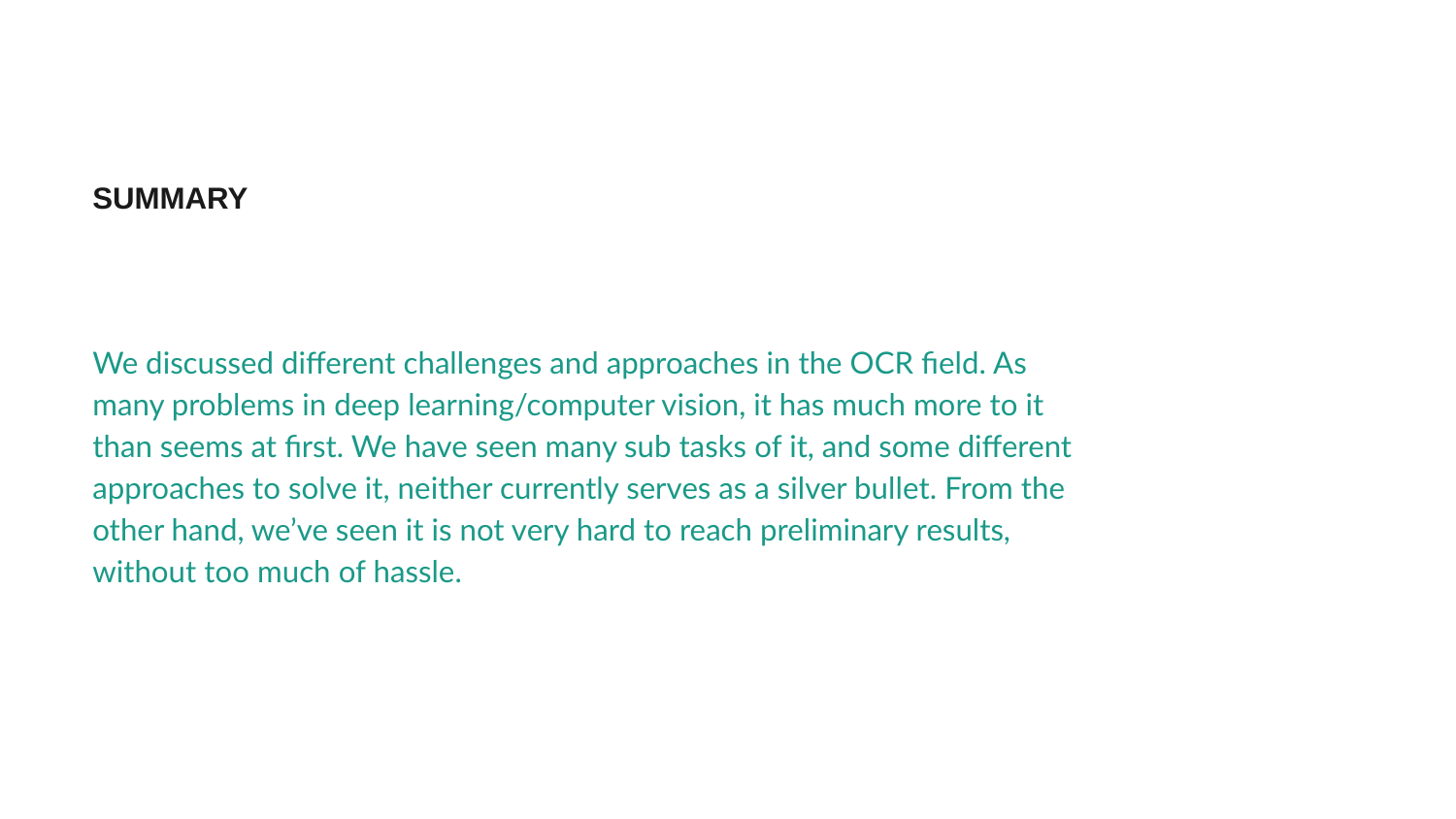

# SUMMARY
We discussed different challenges and approaches in the OCR field. As many problems in deep learning/computer vision, it has much more to it than seems at first. We have seen many sub tasks of it, and some different approaches to solve it, neither currently serves as a silver bullet. From the other hand, we’ve seen it is not very hard to reach preliminary results, without too much of hassle.